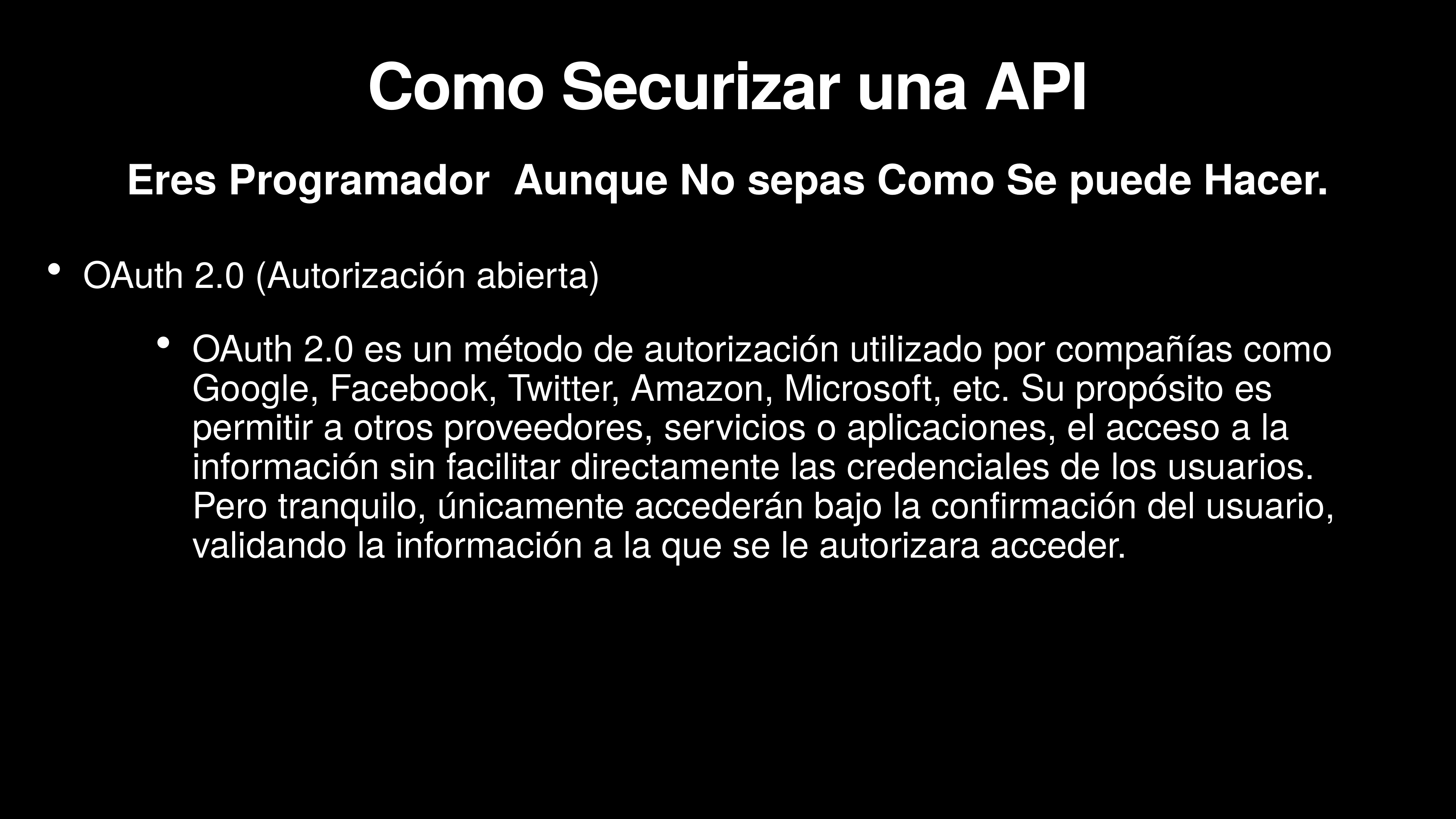

# Como Securizar una API
Eres Programador  Aunque No sepas Como Se puede Hacer.
OAuth 2.0 (Autorización abierta)
OAuth 2.0 es un método de autorización utilizado por compañías como Google, Facebook, Twitter, Amazon, Microsoft, etc. Su propósito es permitir a otros proveedores, servicios o aplicaciones, el acceso a la información sin facilitar directamente las credenciales de los usuarios. Pero tranquilo, únicamente accederán bajo la confirmación del usuario, validando la información a la que se le autorizara acceder.